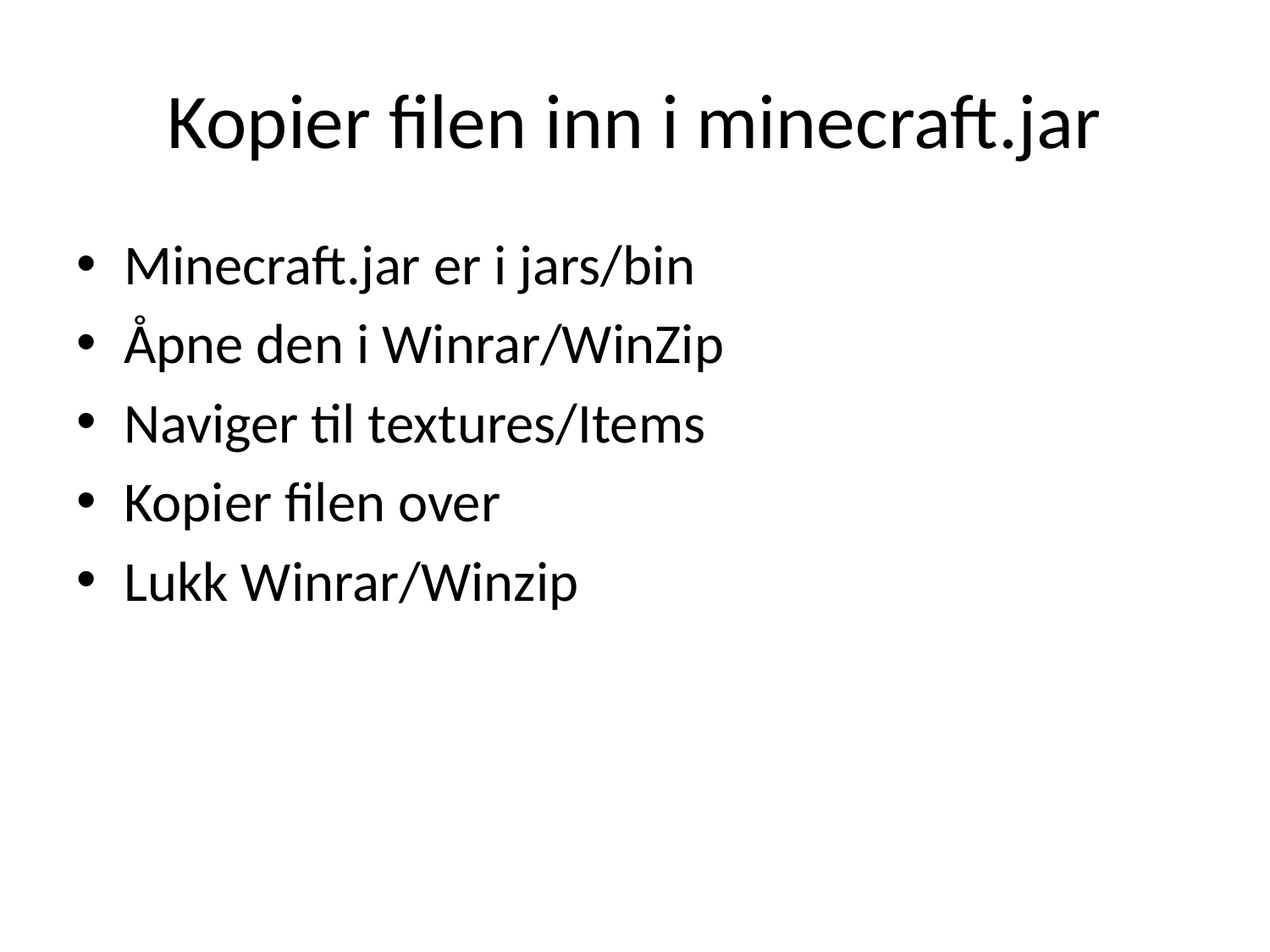

# Kopier filen inn i minecraft.jar
Minecraft.jar er i jars/bin
Åpne den i Winrar/WinZip
Naviger til textures/Items
Kopier filen over
Lukk Winrar/Winzip